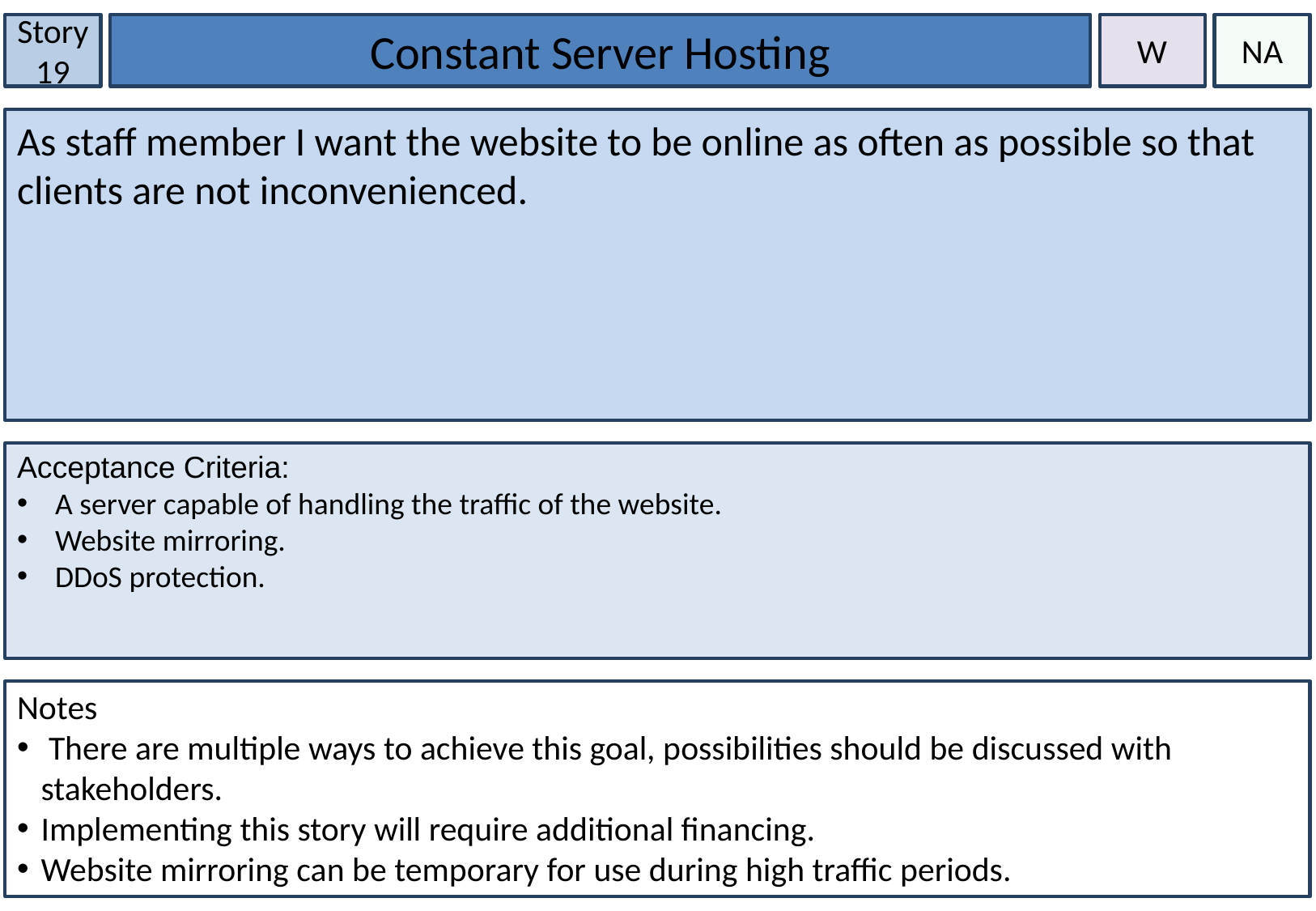

Story 19
Constant Server Hosting
W
NA
As staff member I want the website to be online as often as possible so that clients are not inconvenienced.
Acceptance Criteria:
A server capable of handling the traffic of the website.
Website mirroring.
DDoS protection.

Notes
 There are multiple ways to achieve this goal, possibilities should be discussed with stakeholders.
Implementing this story will require additional financing.
Website mirroring can be temporary for use during high traffic periods.